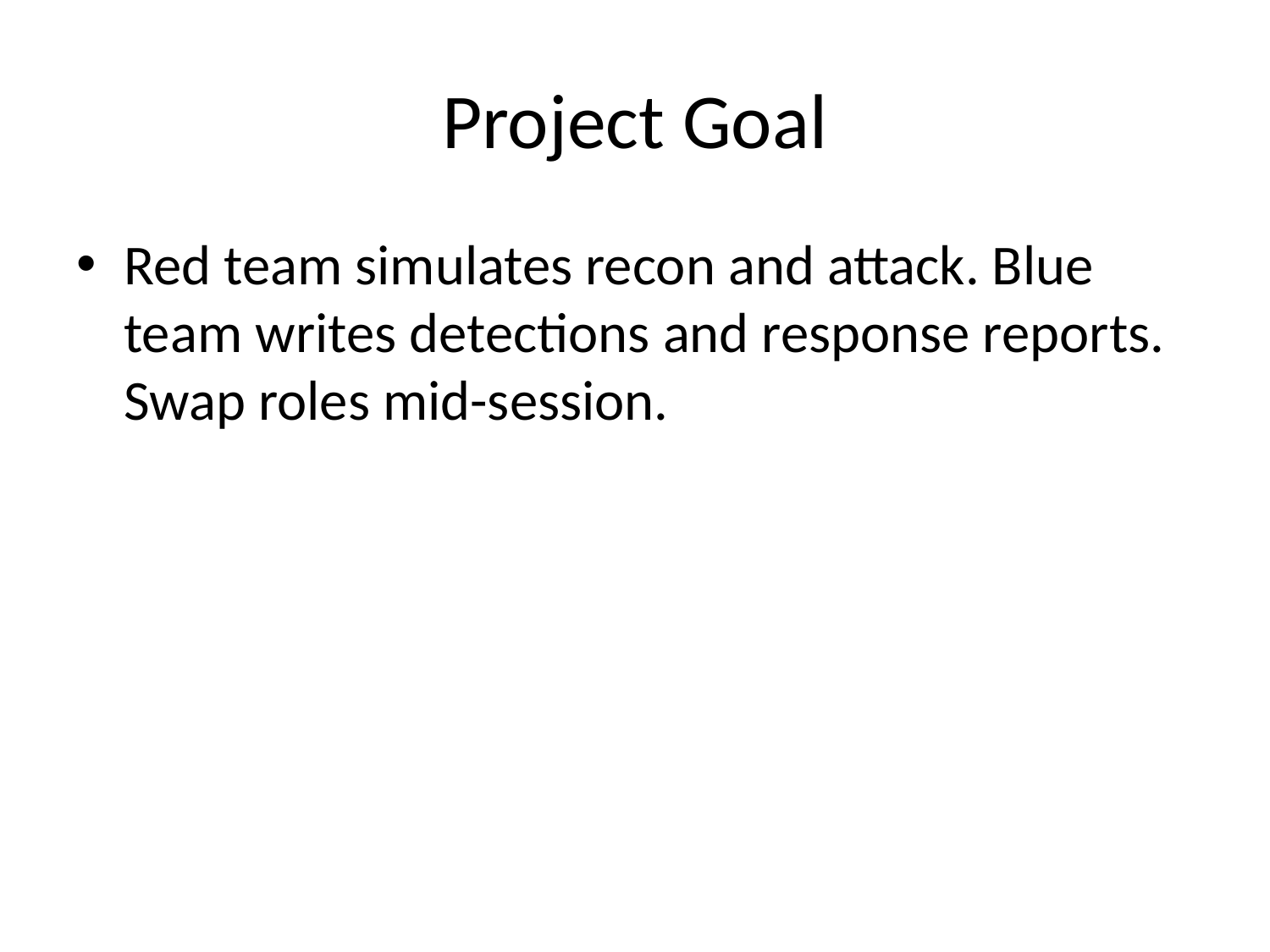

# Project Goal
Red team simulates recon and attack. Blue team writes detections and response reports. Swap roles mid-session.